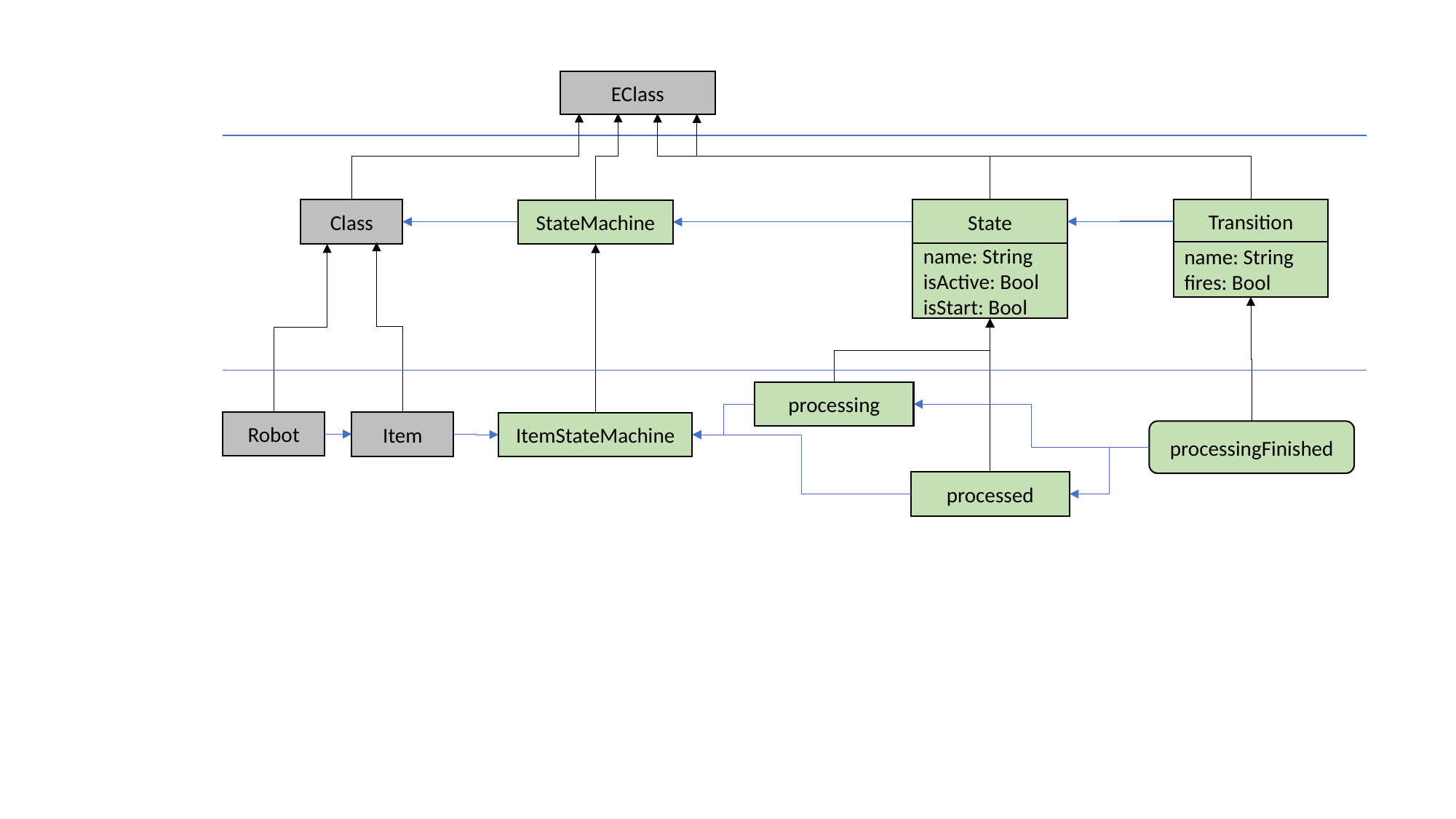

EClass

Transition
State
Class
StateMachine

name: String
fires: Bool
name: String
isActive: Bool
isStart: Bool
processing
Robot
Item
ItemStateMachine
processingFinished
processed